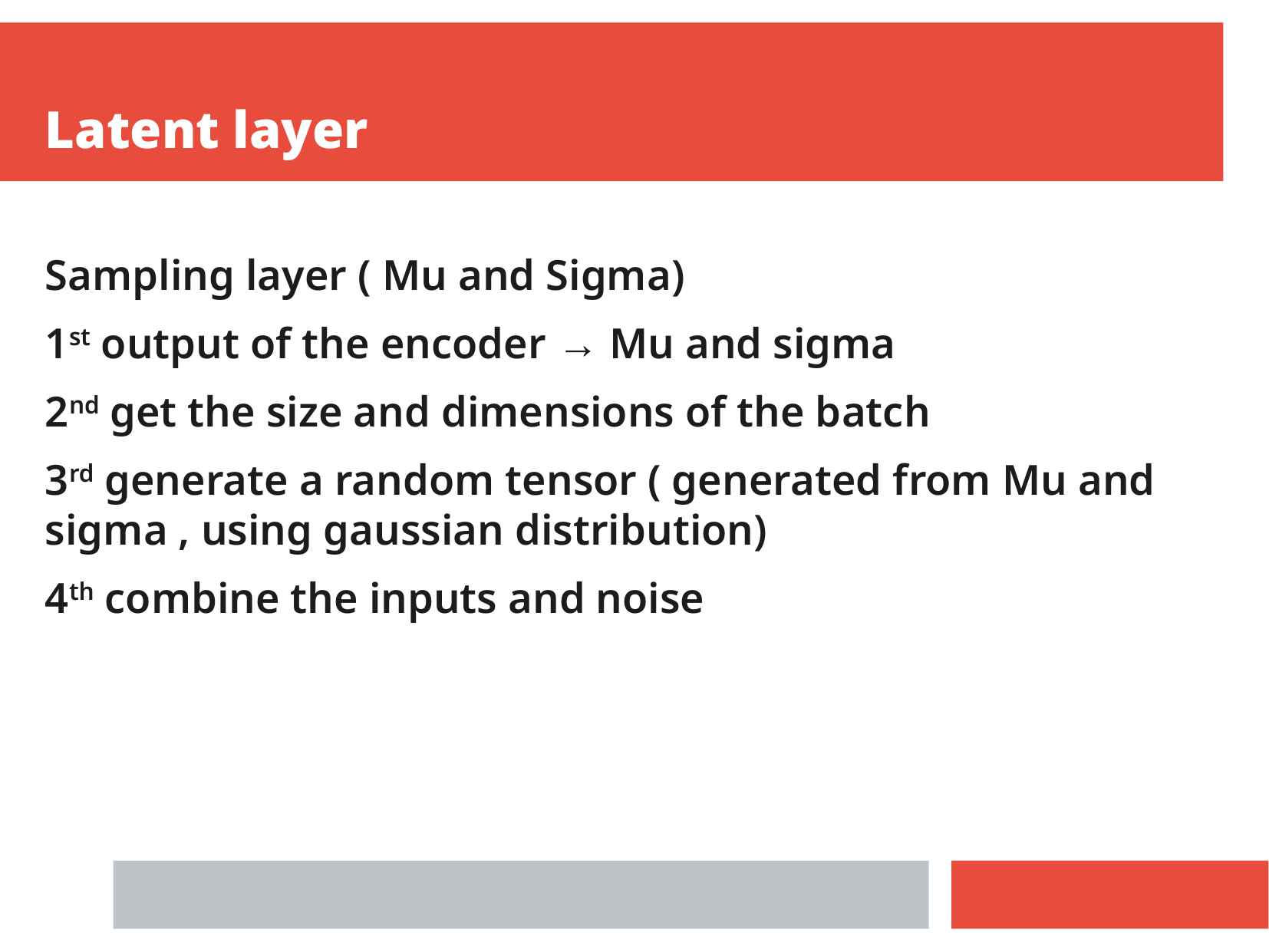

Latent layer
Sampling layer ( Mu and Sigma)
1st output of the encoder → Mu and sigma
2nd get the size and dimensions of the batch
3rd generate a random tensor ( generated from Mu and sigma , using gaussian distribution)
4th combine the inputs and noise